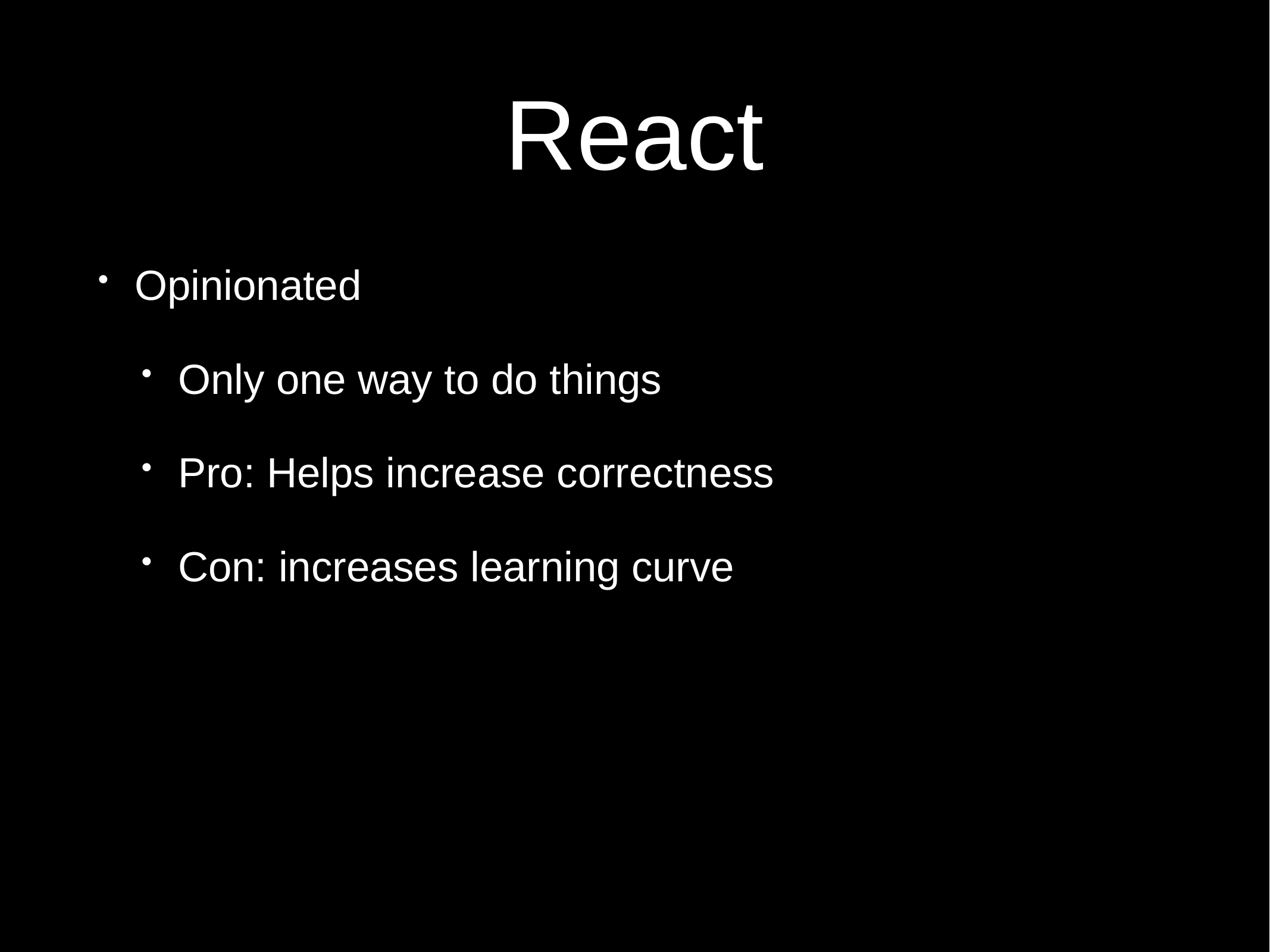

# React
Opinionated
Only one way to do things
Pro: Helps increase correctness
Con: increases learning curve